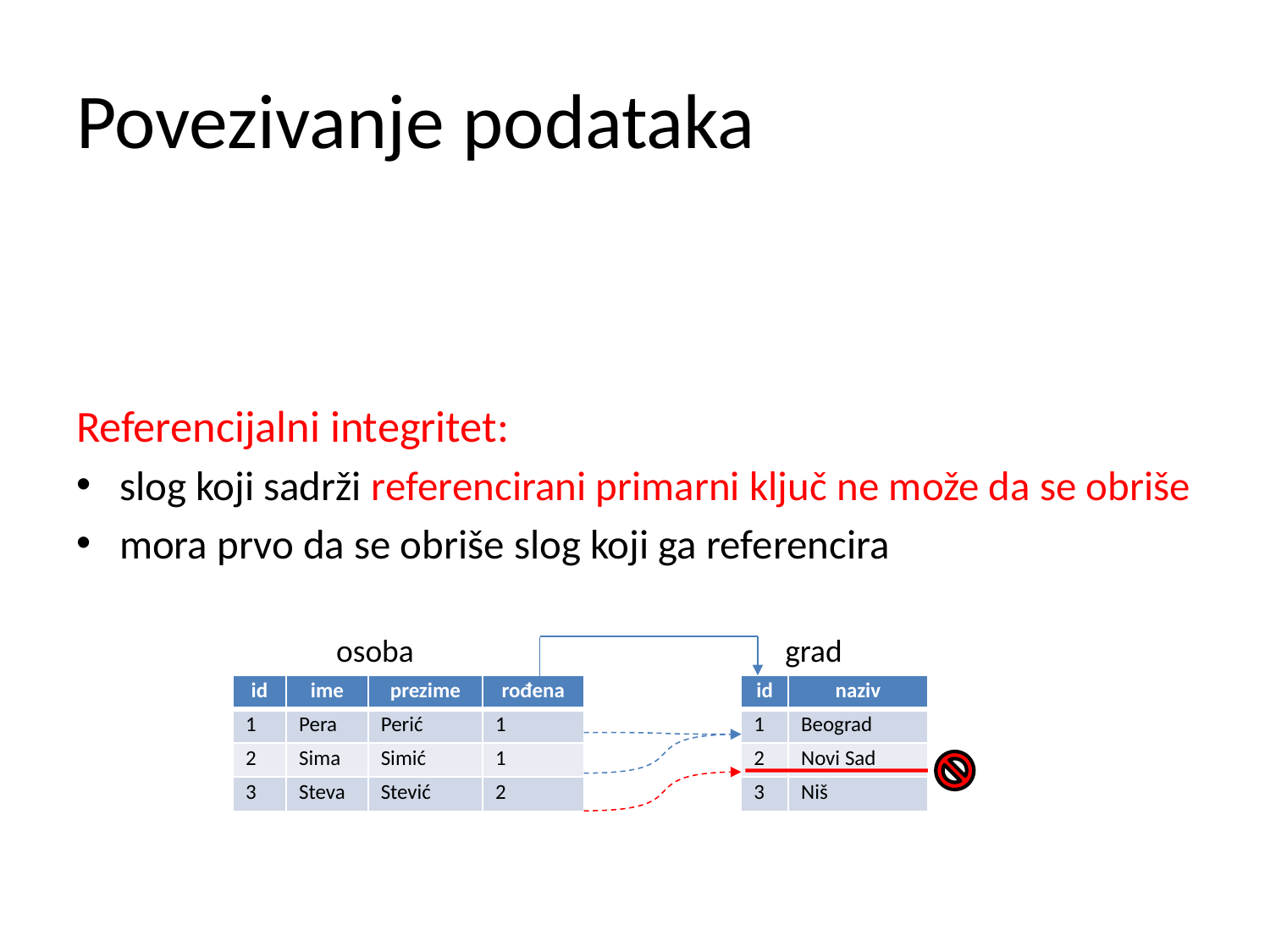

# Povezivanje podataka
Referencijalni integritet:
slog koji sadrži referencirani primarni ključ ne može da se obriše
mora prvo da se obriše slog koji ga referencira

osoba
grad
| id | ime | prezime | rođena |
| --- | --- | --- | --- |
| 1 | Pera | Perić | 1 |
| 2 | Sima | Simić | 1 |
| 3 | Steva | Stević | 2 |
| id | naziv |
| --- | --- |
| 1 | Beograd |
| 2 | Novi Sad |
| 3 | Niš |